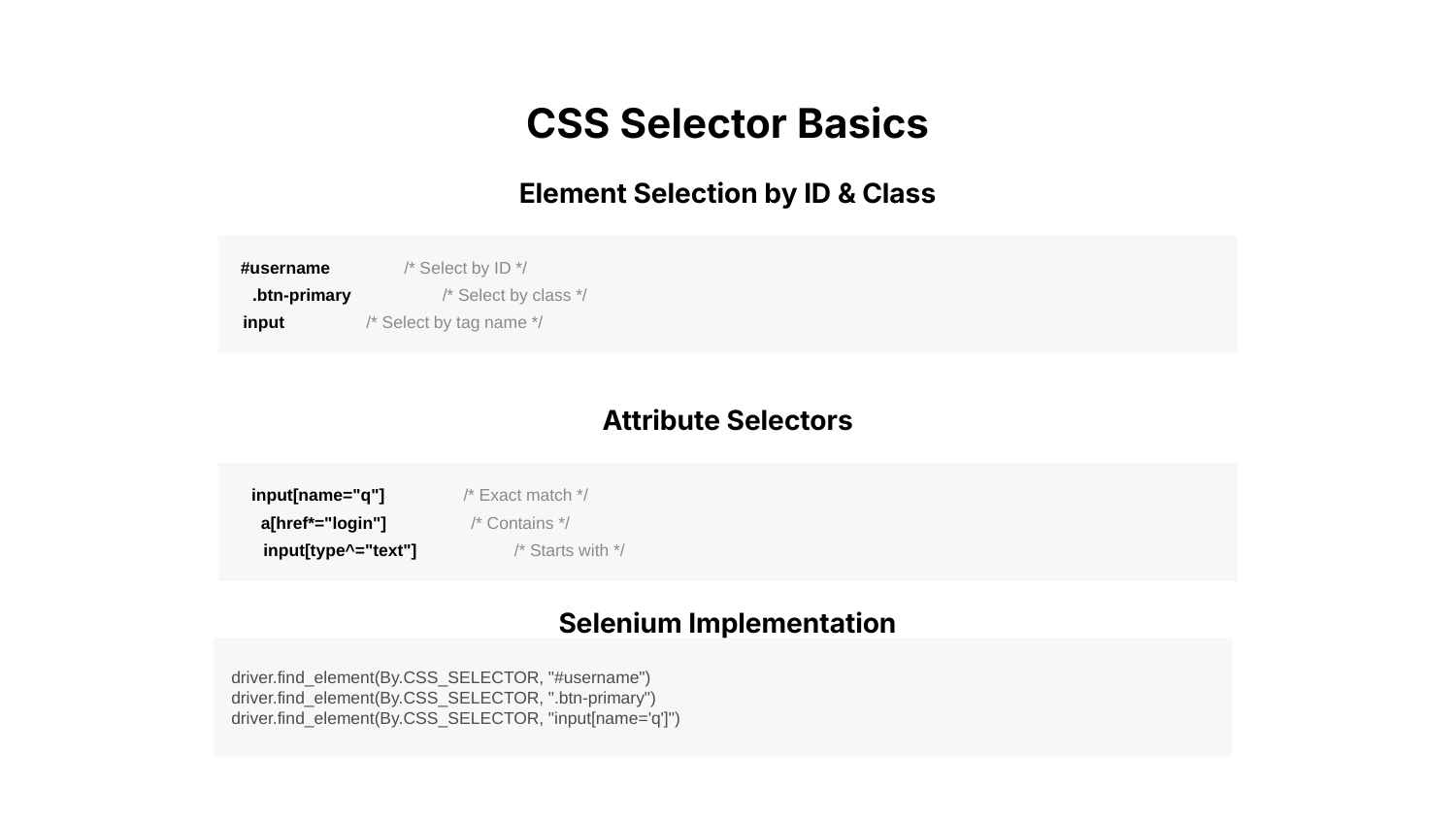

CSS Selector Basics
Element Selection by ID & Class

#username
/* Select by ID */
.btn-primary
/* Select by class */
input
/* Select by tag name */
Attribute Selectors

input[name="q"]
/* Exact match */
a[href*="login"]
/* Contains */
input[type^="text"]
/* Starts with */
Selenium Implementation

driver.find_element(By.CSS_SELECTOR, "#username")
driver.find_element(By.CSS_SELECTOR, ".btn-primary")
driver.find_element(By.CSS_SELECTOR, "input[name='q']")